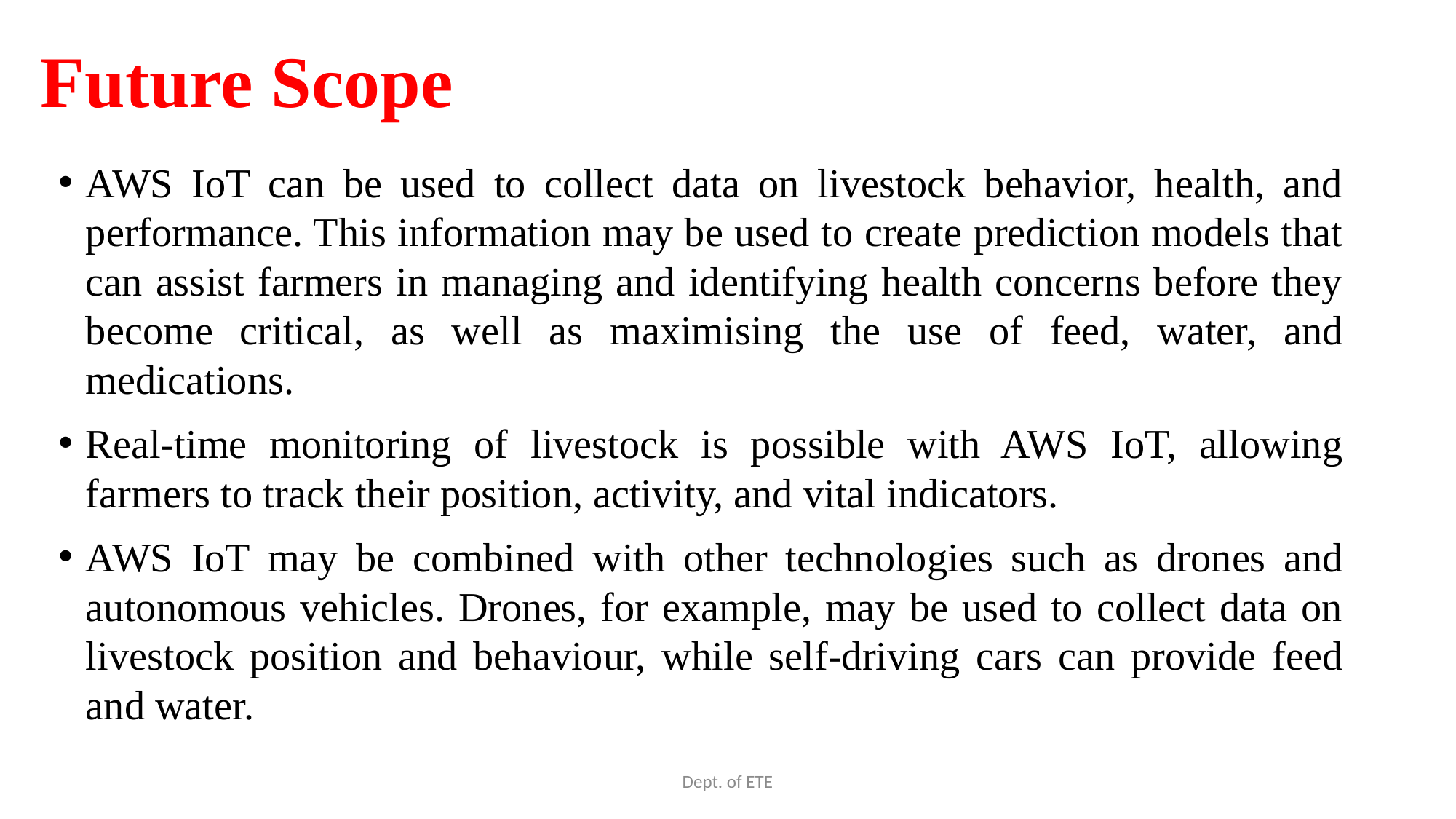

# Future Scope
AWS IoT can be used to collect data on livestock behavior, health, and performance. This information may be used to create prediction models that can assist farmers in managing and identifying health concerns before they become critical, as well as maximising the use of feed, water, and medications.
Real-time monitoring of livestock is possible with AWS IoT, allowing farmers to track their position, activity, and vital indicators.
AWS IoT may be combined with other technologies such as drones and autonomous vehicles. Drones, for example, may be used to collect data on livestock position and behaviour, while self-driving cars can provide feed and water.

Dept. of ETE
34